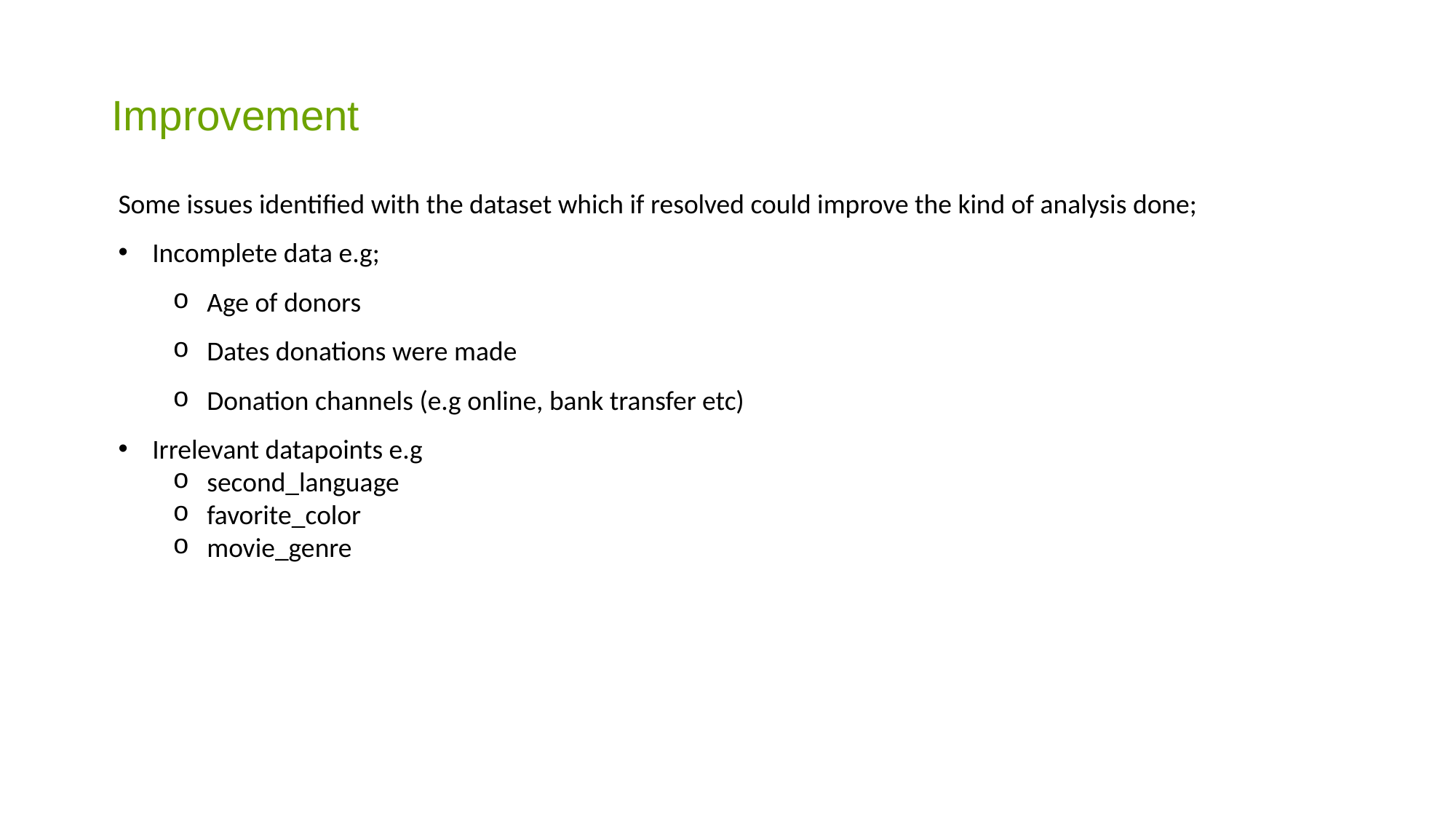

Improvement
Some issues identified with the dataset which if resolved could improve the kind of analysis done;
Incomplete data e.g;
Age of donors
Dates donations were made
Donation channels (e.g online, bank transfer etc)
Irrelevant datapoints e.g
second_language
favorite_color
movie_genre